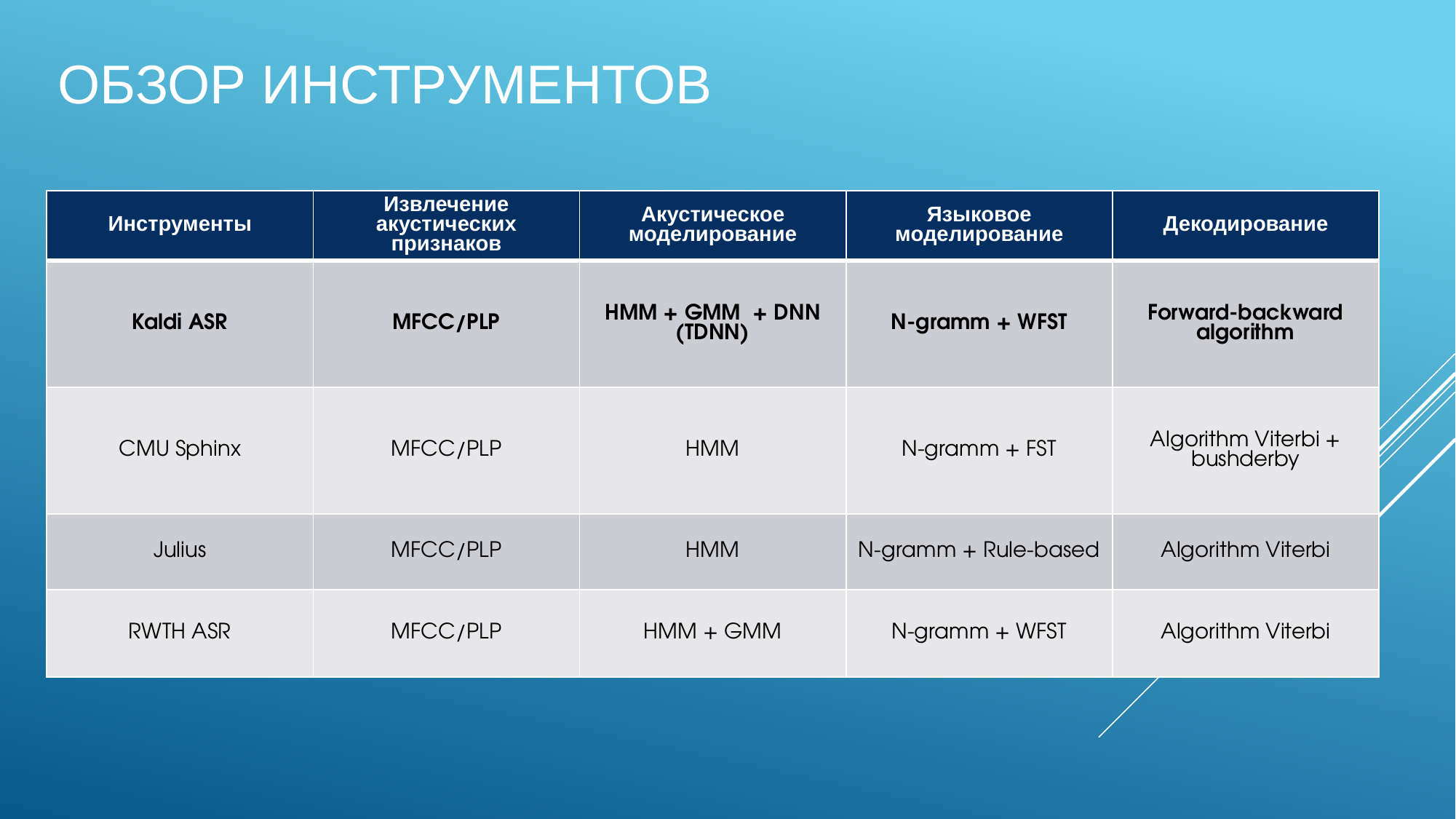

# Обзор инструментов
| Инструменты | Извлечение акустических признаков | Акустическое моделирование | Языковое моделирование | Декодирование |
| --- | --- | --- | --- | --- |
| Kaldi ASR | MFCC/PLP | HMM + GMM + DNN (TDNN) | N-gramm + WFST | Forward-backward algorithm |
| CMU Sphinx | MFCC/PLP | HMM | N-gramm + FST | Algorithm Viterbi + bushderby |
| Julius | MFCC/PLP | HMM | N-gramm + Rule-based | Algorithm Viterbi |
| RWTH ASR | MFCC/PLP | HMM + GMM | N-gramm + WFST | Algorithm Viterbi |